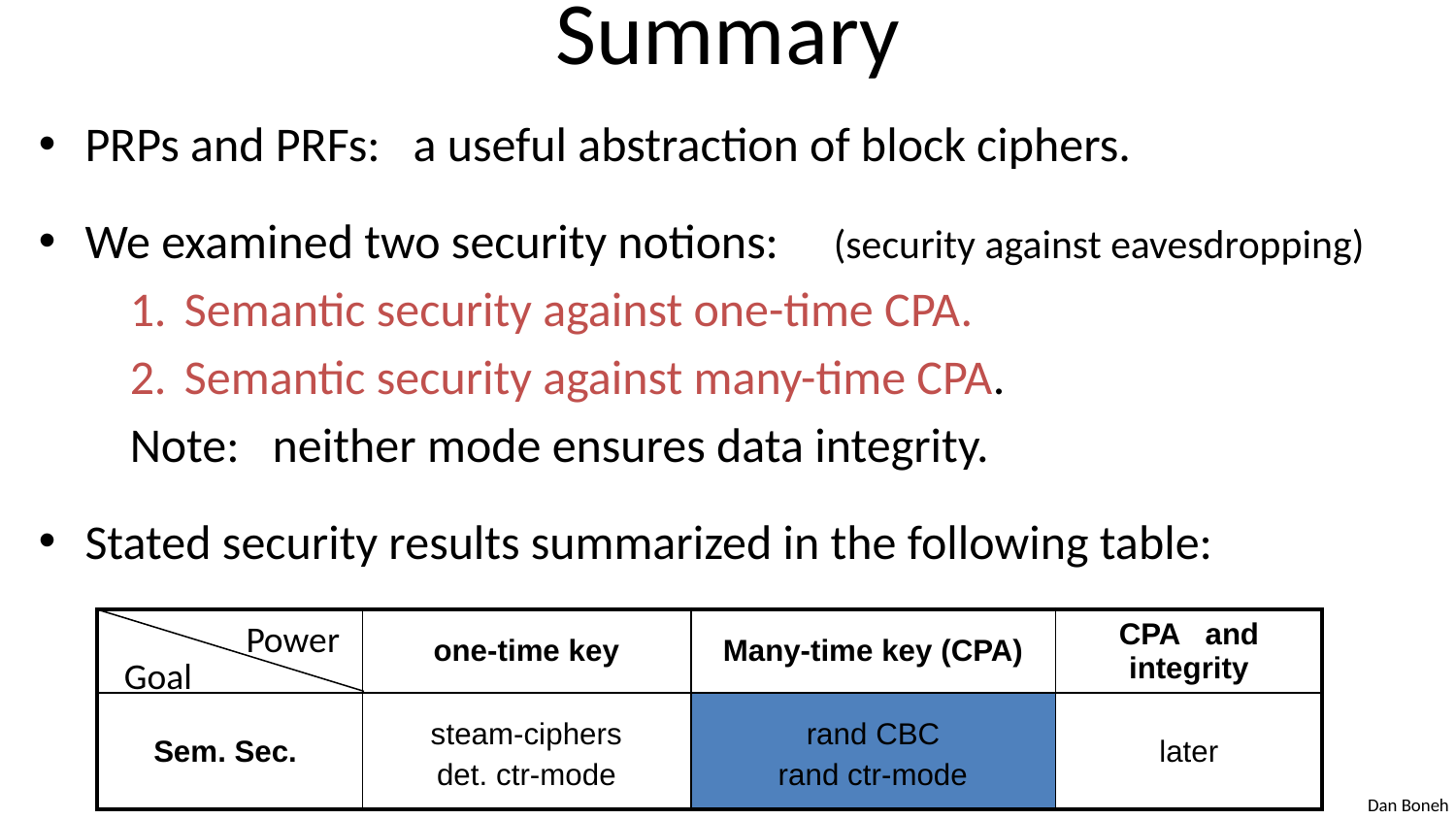

# Summary
PRPs and PRFs:   a useful abstraction of block ciphers.
We examined two security notions:     (security against eavesdropping)
Semantic security against one-time CPA.
Semantic security against many-time CPA.
Note:   neither mode ensures data integrity.
Stated security results summarized in the following table:

|  | one-time key | Many-time key (CPA) | CPA and integrity |
| --- | --- | --- | --- |
| Sem. Sec. | steam-ciphers det. ctr-mode | rand CBC rand ctr-mode | later |

Power
Goal